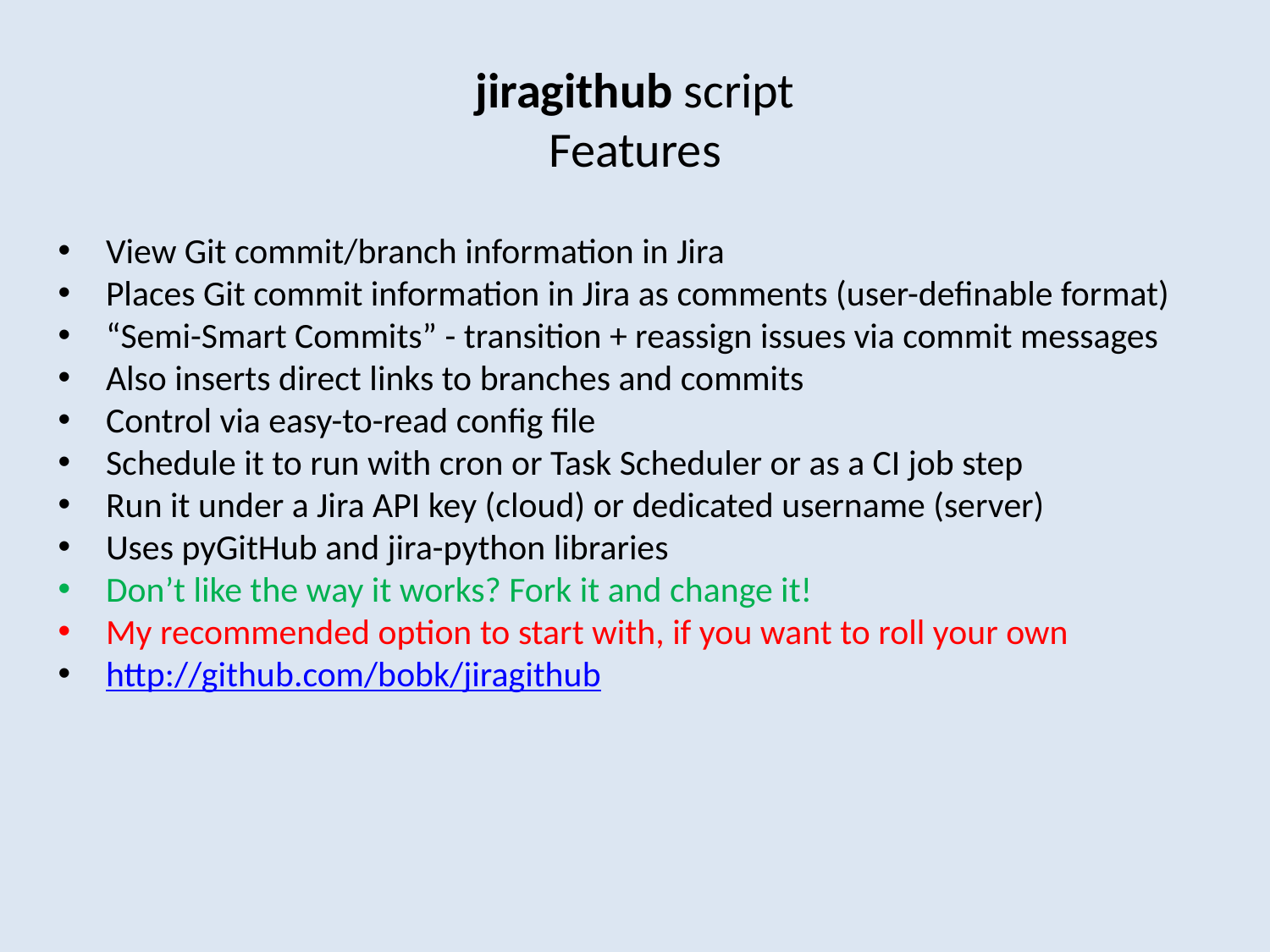

# jiragithub script Features
View Git commit/branch information in Jira
Places Git commit information in Jira as comments (user-definable format)
“Semi-Smart Commits” - transition + reassign issues via commit messages
Also inserts direct links to branches and commits
Control via easy-to-read config file
Schedule it to run with cron or Task Scheduler or as a CI job step
Run it under a Jira API key (cloud) or dedicated username (server)
Uses pyGitHub and jira-python libraries
Don’t like the way it works? Fork it and change it!
My recommended option to start with, if you want to roll your own
http://github.com/bobk/jiragithub